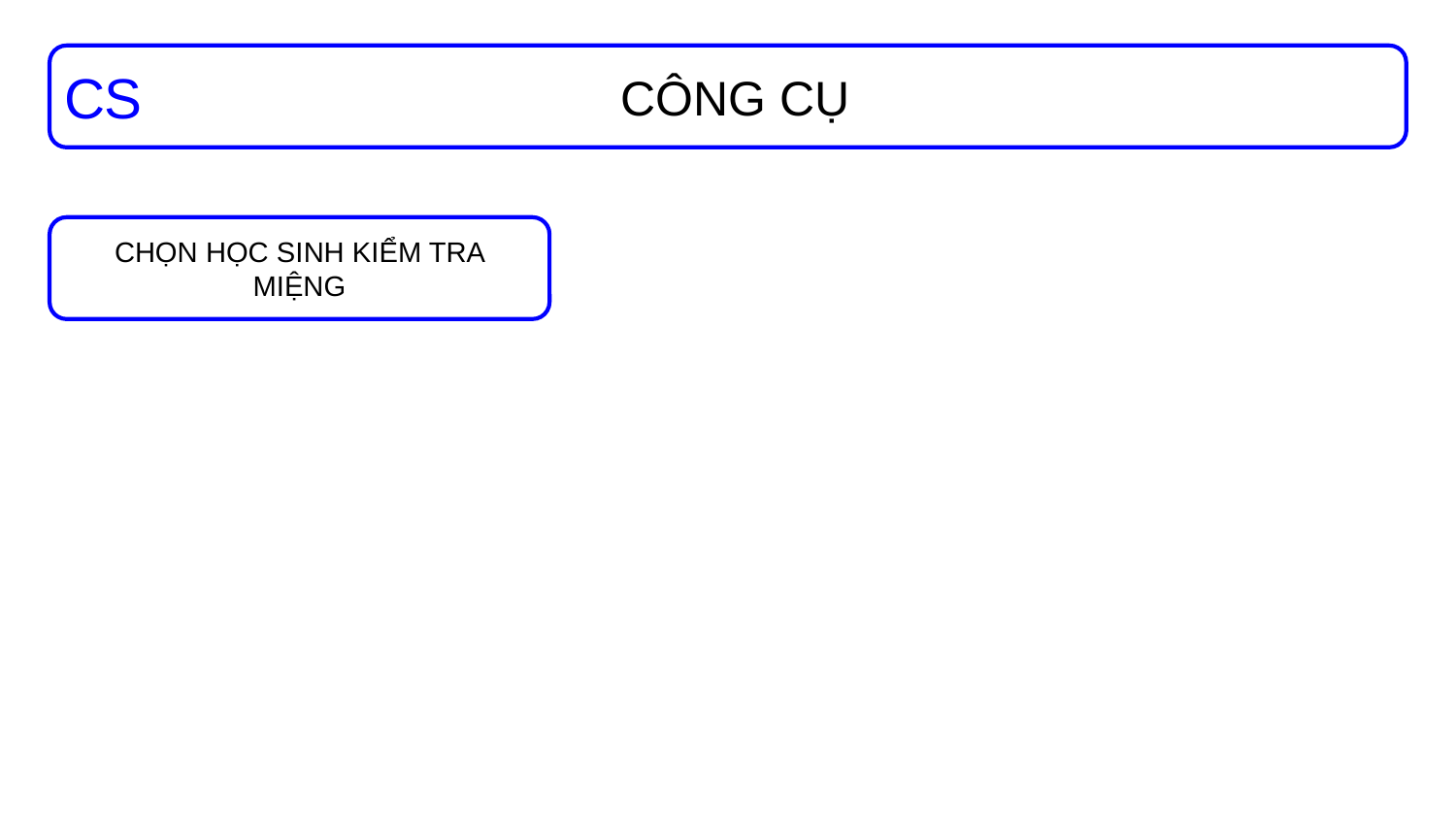

CS
CÔNG CỤ
CHỌN HỌC SINH KIỂM TRA MIỆNG